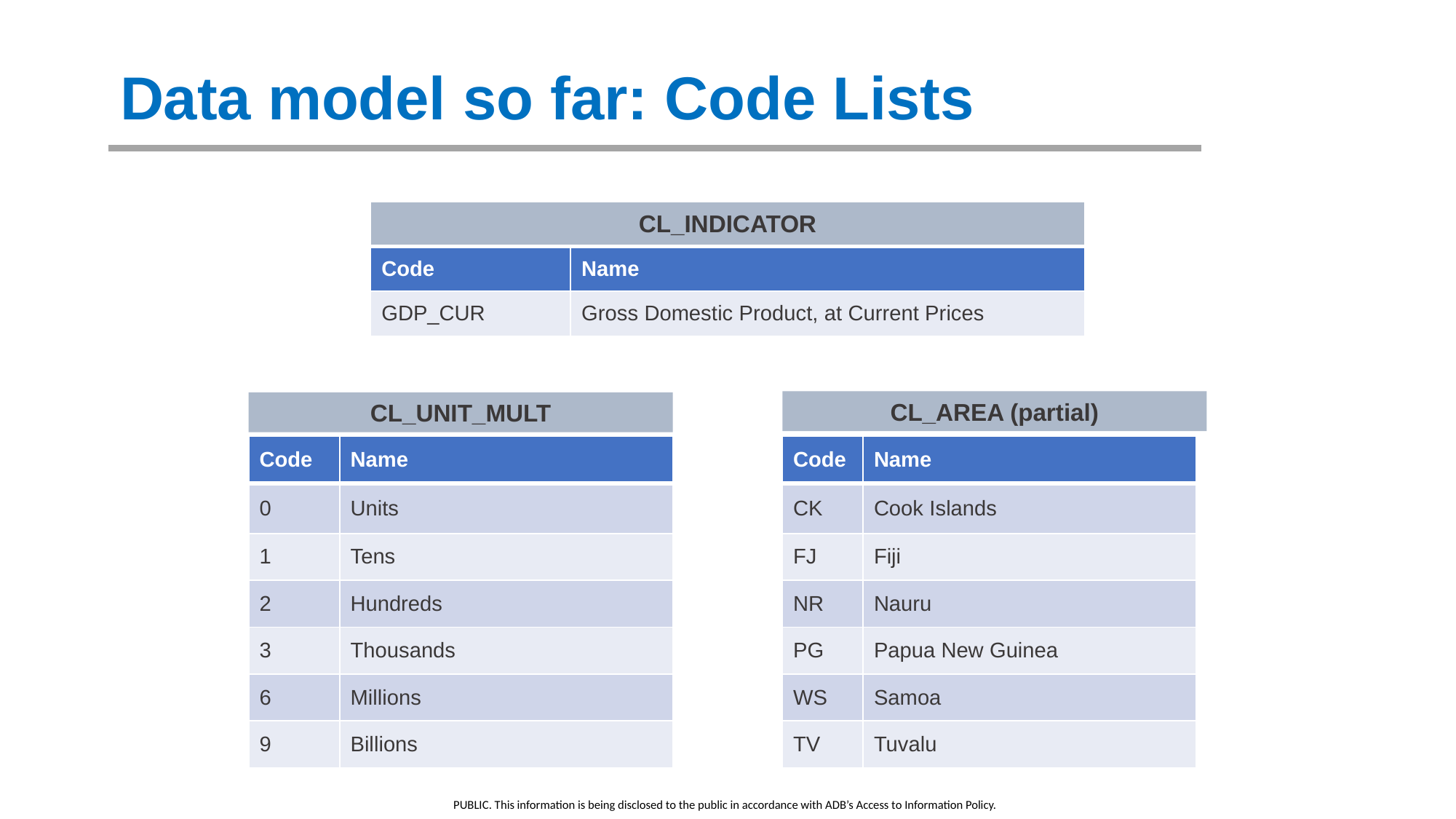

Data model so far: Code Lists
| CL\_INDICATOR |  |
| --- | --- |
| Code | Name |
| GDP\_CUR | Gross Domestic Product, at Current Prices |
CL_AREA (partial)
| Code | Name |
| --- | --- |
| CK | Cook Islands |
| FJ | Fiji |
| NR | Nauru |
| PG | Papua New Guinea |
| WS | Samoa |
| TV | Tuvalu |
CL_UNIT_MULT
| Code | Name |
| --- | --- |
| 0 | Units |
| 1 | Tens |
| 2 | Hundreds |
| 3 | Thousands |
| 6 | Millions |
| 9 | Billions |